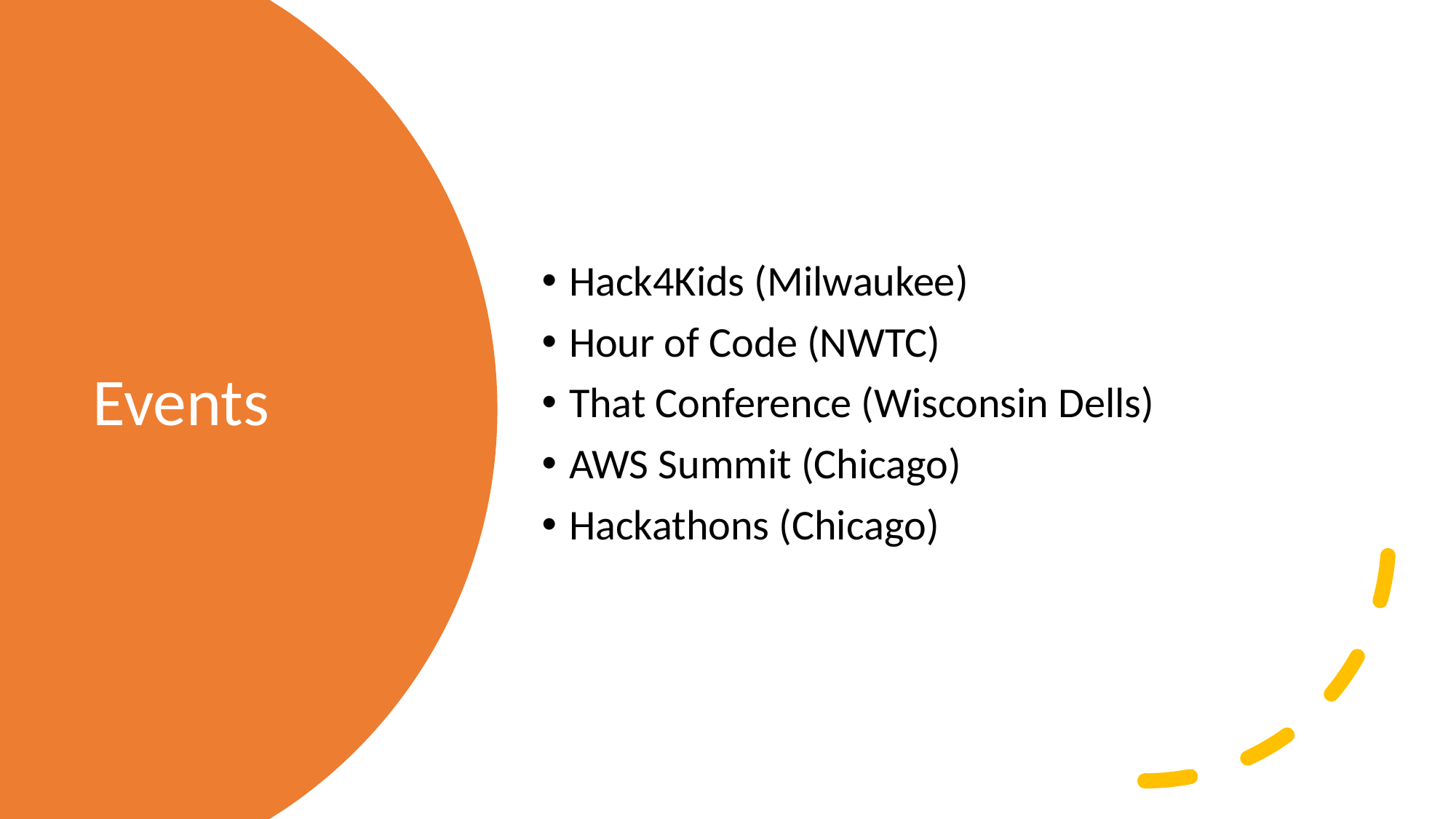

Hack4Kids (Milwaukee)
Hour of Code (NWTC)
That Conference (Wisconsin Dells)
AWS Summit (Chicago)
Hackathons (Chicago)
# Events